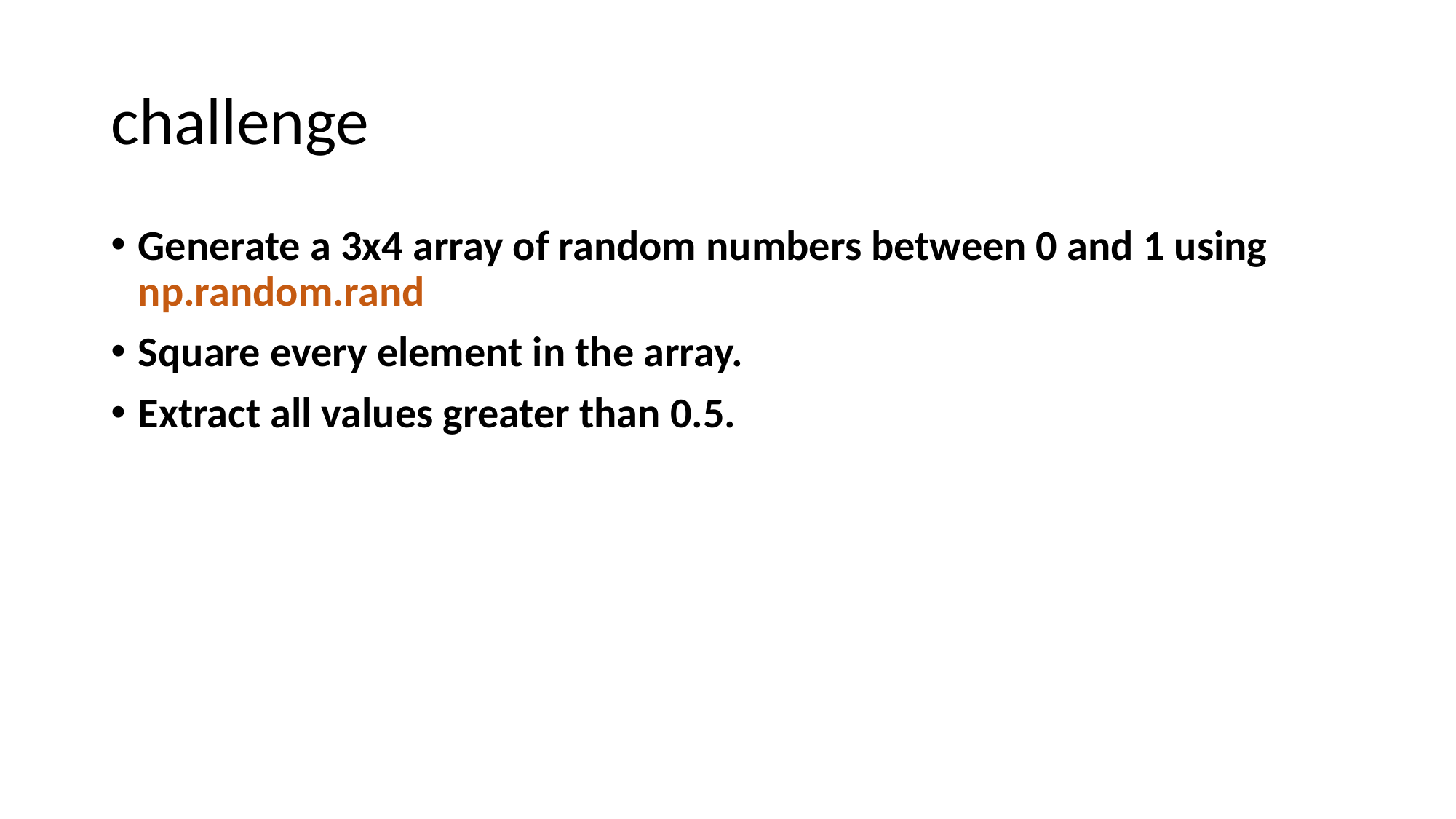

# challenge
Generate a 3x4 array of random numbers between 0 and 1 using np.random.rand
Square every element in the array.
Extract all values greater than 0.5.